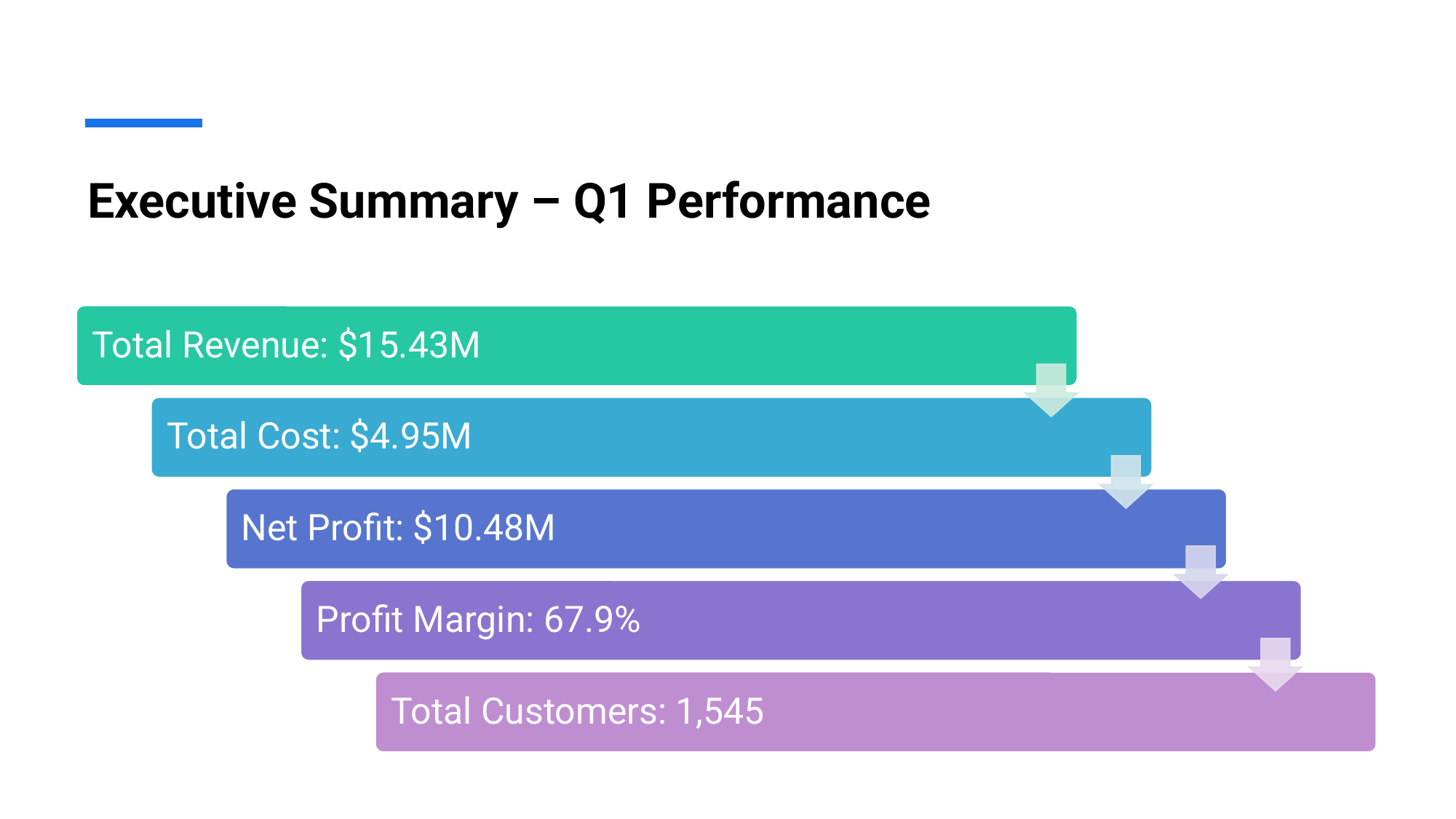

# Executive Summary – Q1 Performance
Total Revenue: $15.43M
Total Cost: $4.95M
Net Profit: $10.48M
Profit Margin: 67.9%
Total Customers: 1,545